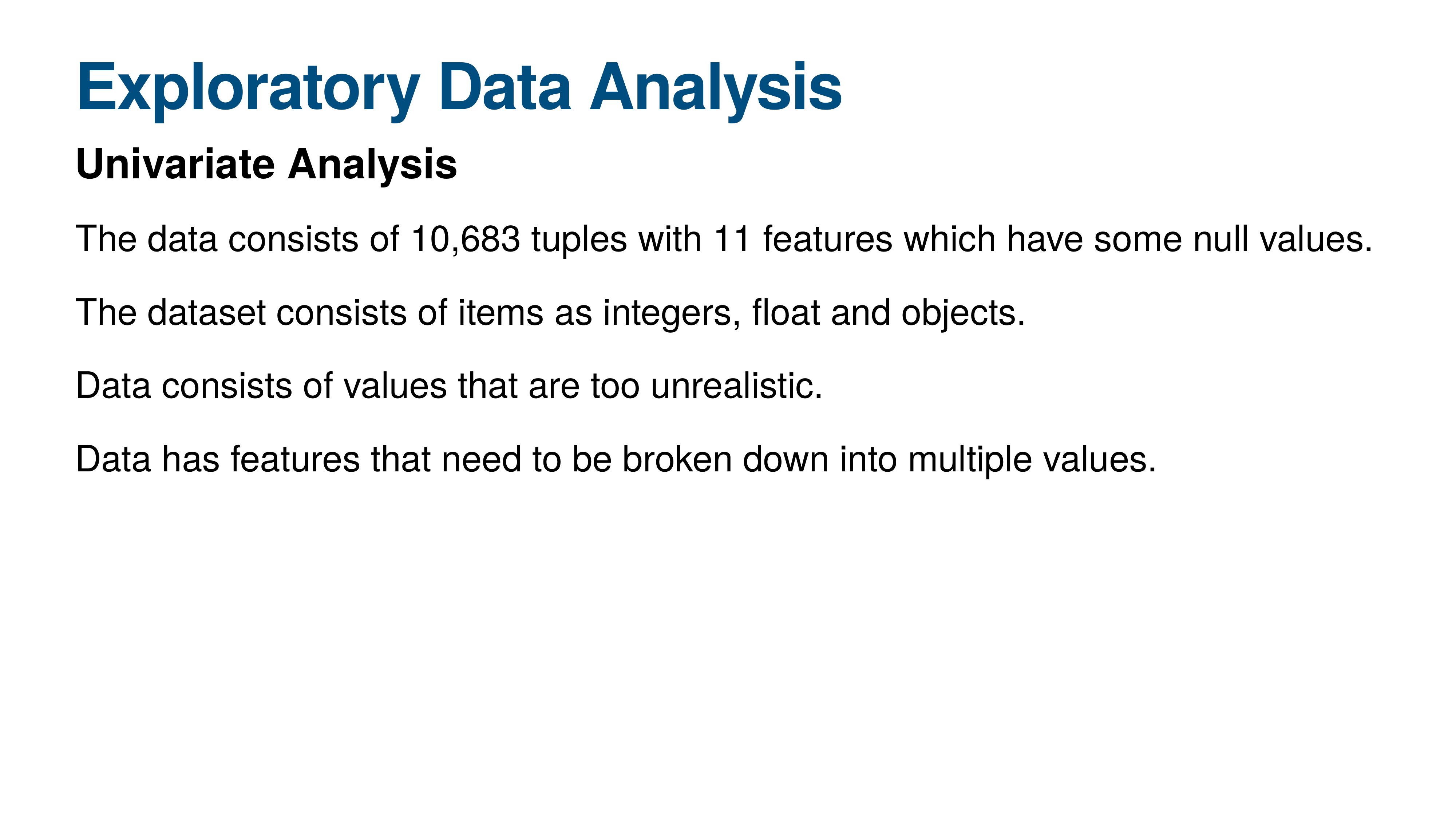

# Exploratory Data Analysis
Univariate Analysis
The data consists of 10,683 tuples with 11 features which have some null values.
The dataset consists of items as integers, float and objects.
Data consists of values that are too unrealistic.
Data has features that need to be broken down into multiple values.